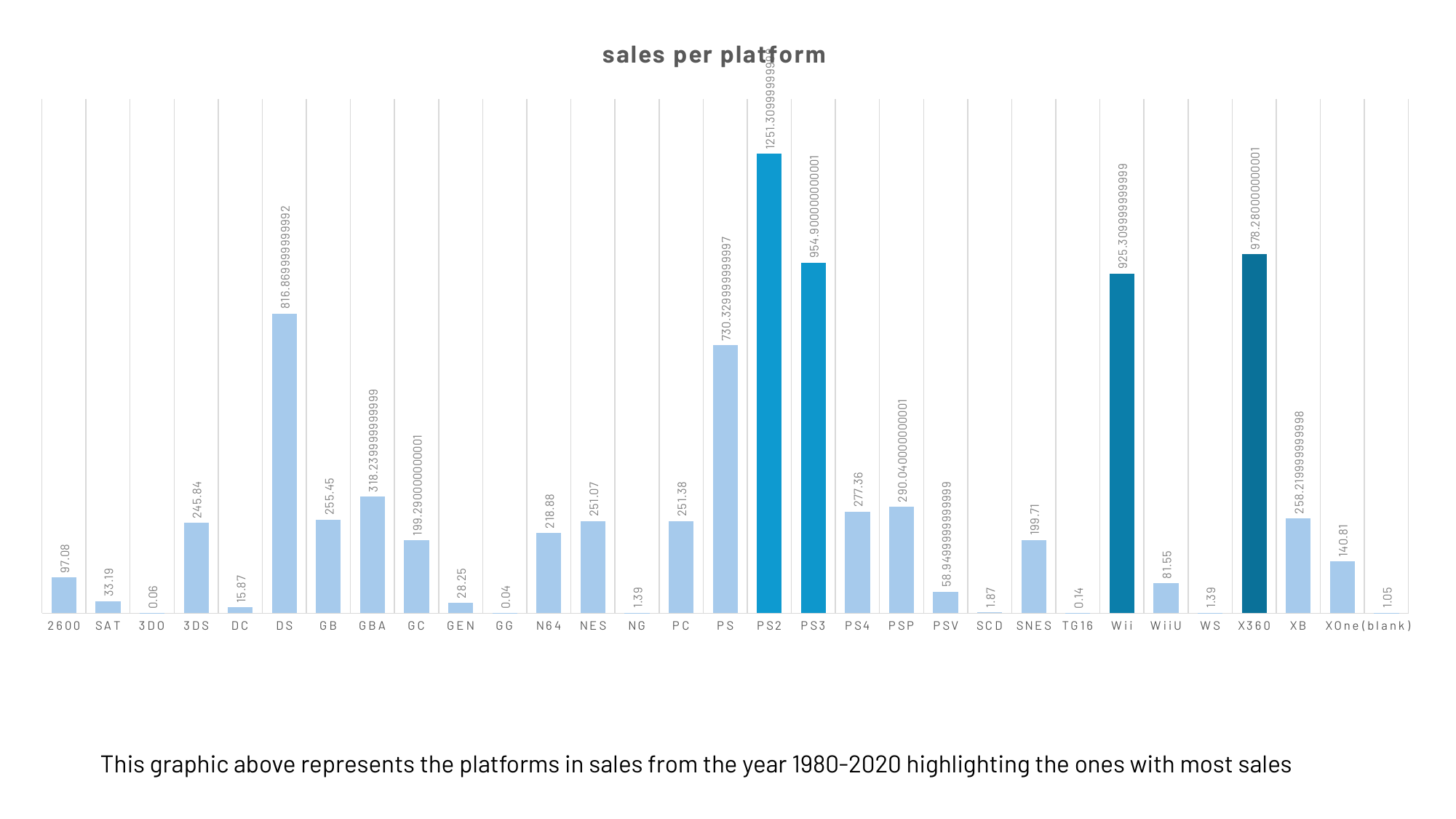

### Chart: sales per platform

| Category | Total |
|---|---|
| 2600 | 97.08000000000003 |
| SAT | 33.18999999999999 |
| 3DO | 0.06 |
| 3DS | 245.83999999999997 |
| DC | 15.87 |
| DS | 816.8699999999924 |
| GB | 255.44999999999987 |
| GBA | 318.2399999999987 |
| GC | 199.2900000000007 |
| GEN | 28.250000000000004 |
| GG | 0.04 |
| N64 | 218.87999999999988 |
| NES | 251.06999999999985 |
| NG | 1.3900000000000003 |
| PC | 251.38000000000025 |
| PS | 730.3299999999973 |
| PS2 | 1251.3099999999881 |
| PS3 | 954.9000000000008 |
| PS4 | 277.36 |
| PSP | 290.0400000000013 |
| PSV | 58.94999999999992 |
| SCD | 1.8700000000000003 |
| SNES | 199.71000000000015 |
| TG16 | 0.14 |
| Wii | 925.3099999999985 |
| WiiU | 81.55000000000003 |
| WS | 1.39 |
| X360 | 978.2800000000009 |
| XB | 258.2199999999984 |
| XOne | 140.81 |
| (blank) | 1.0500000000000003 |
# This graphic above represents the platforms in sales from the year 1980-2020 highlighting the ones with most sales